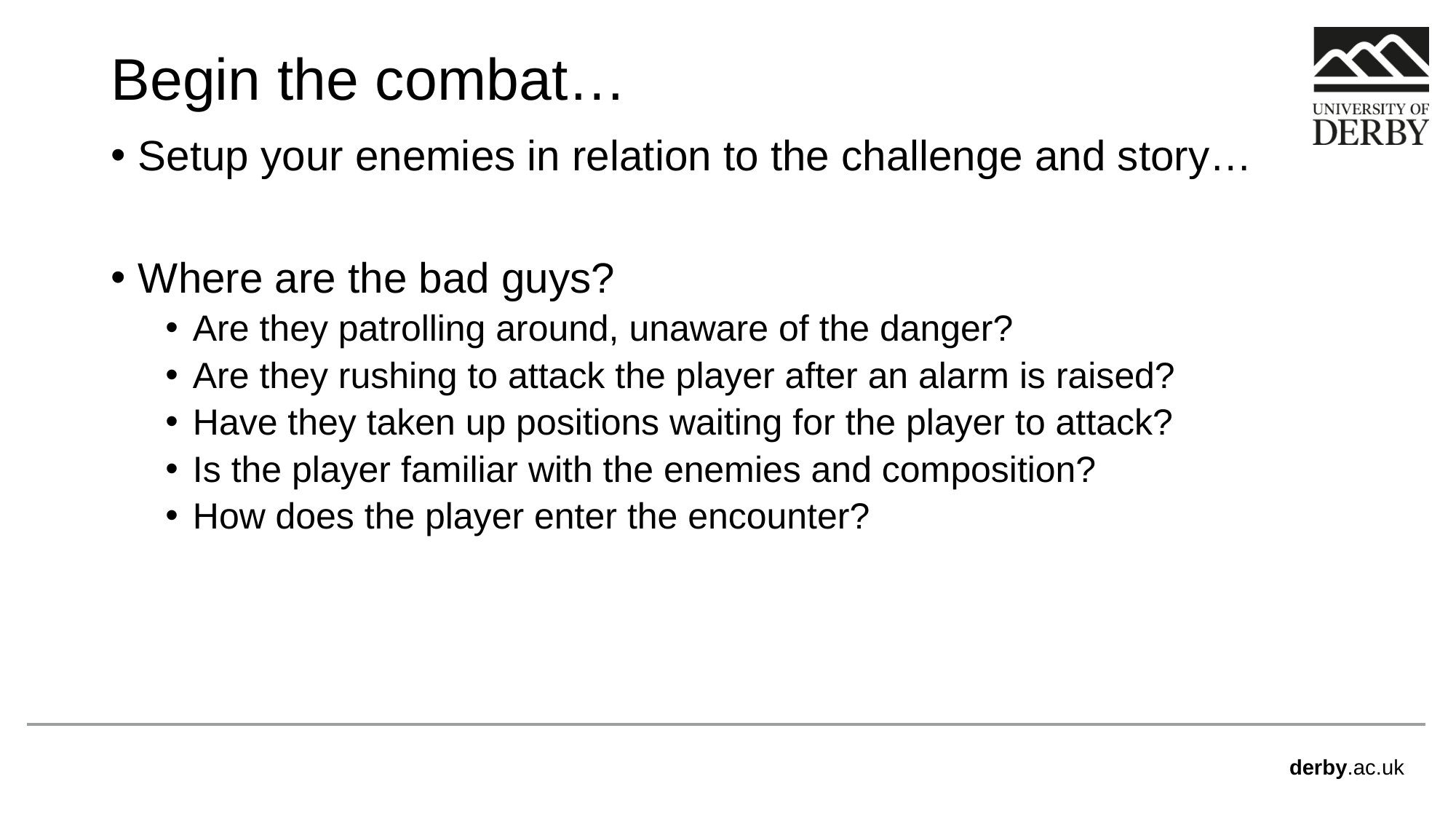

# Begin the combat…
Setup your enemies in relation to the challenge and story…

Where are the bad guys?
Are they patrolling around, unaware of the danger?
Are they rushing to attack the player after an alarm is raised?
Have they taken up positions waiting for the player to attack?
Is the player familiar with the enemies and composition?
How does the player enter the encounter?